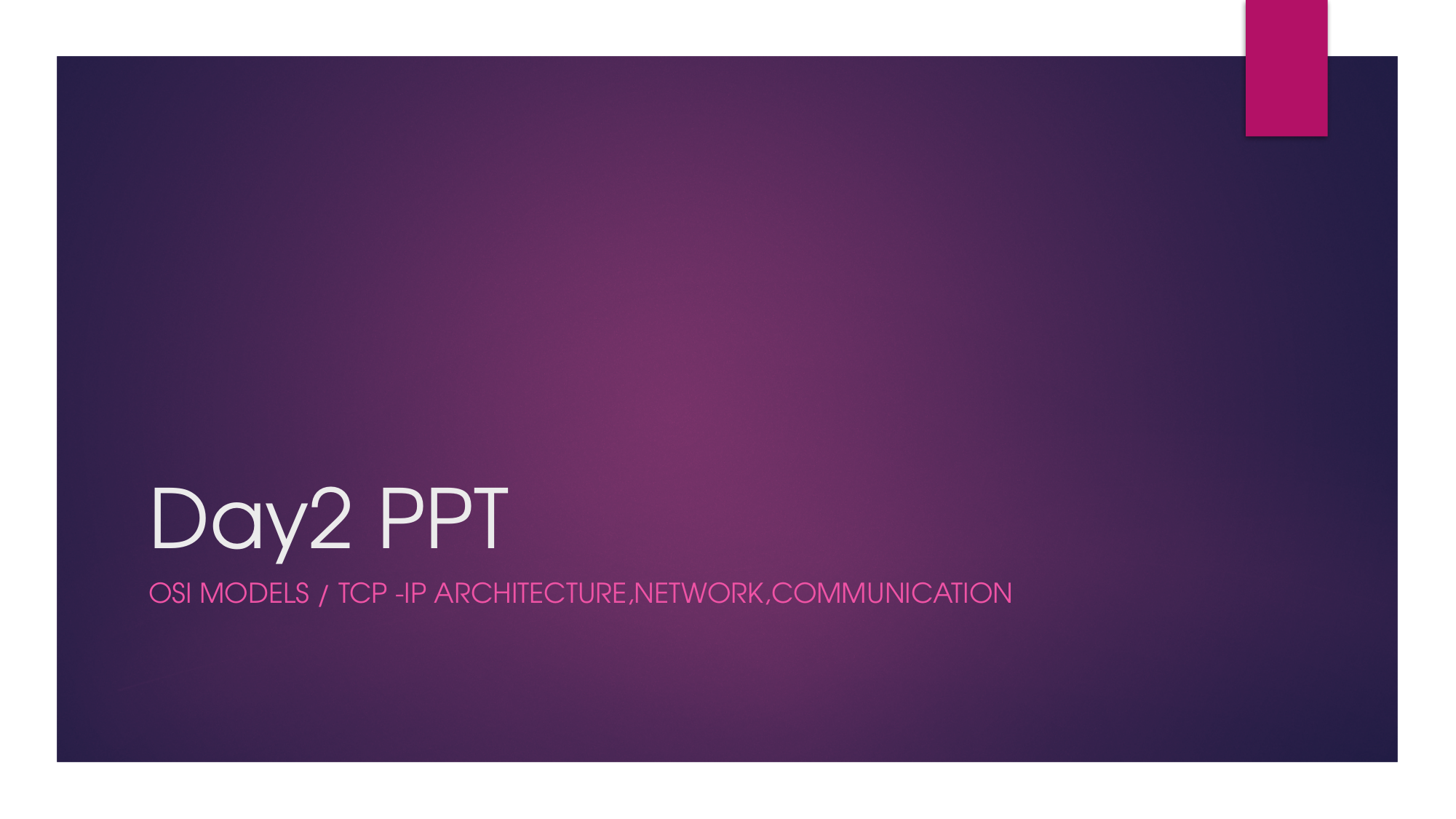

# Day2 PPT
Osi models / tcp -ip architecture,Network,Communication